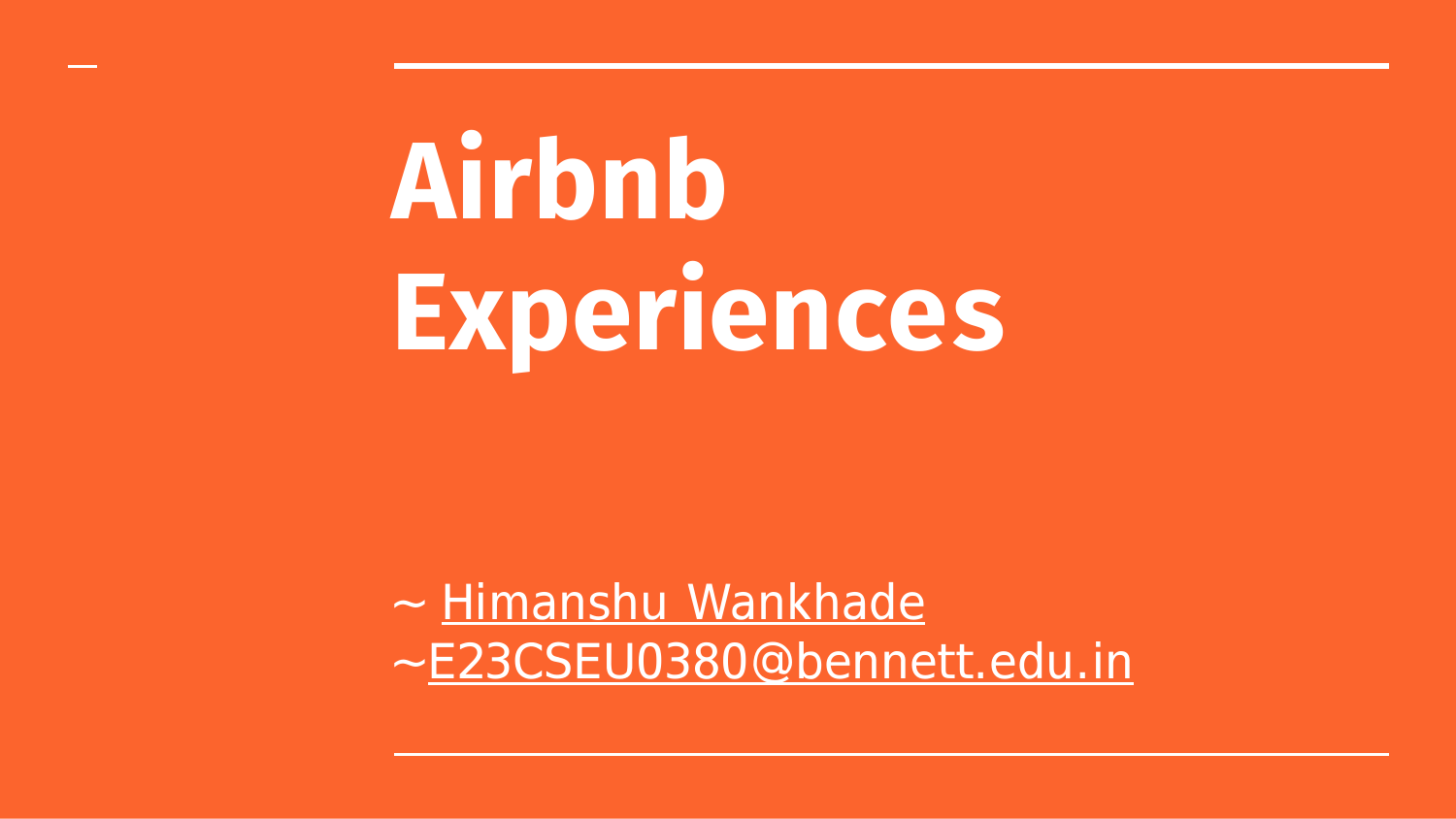

# Airbnb  Experiences
~ Himanshu Wankhade
~E23CSEU0380@bennett.edu.in